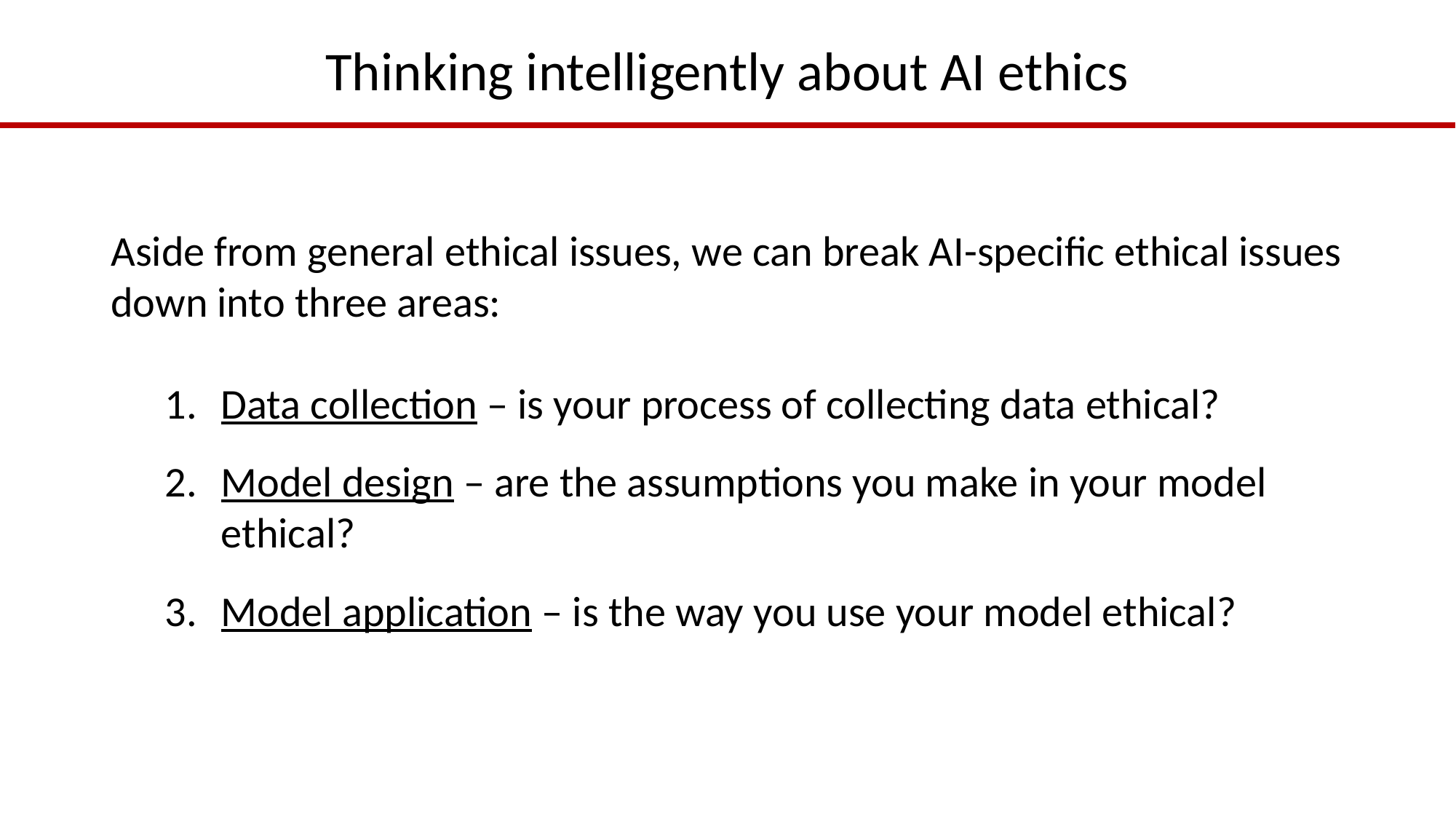

# Thinking intelligently about AI ethics
Aside from general ethical issues, we can break AI-specific ethical issues down into three areas:

Data collection – is your process of collecting data ethical?
Model design – are the assumptions you make in your model ethical?
Model application – is the way you use your model ethical?